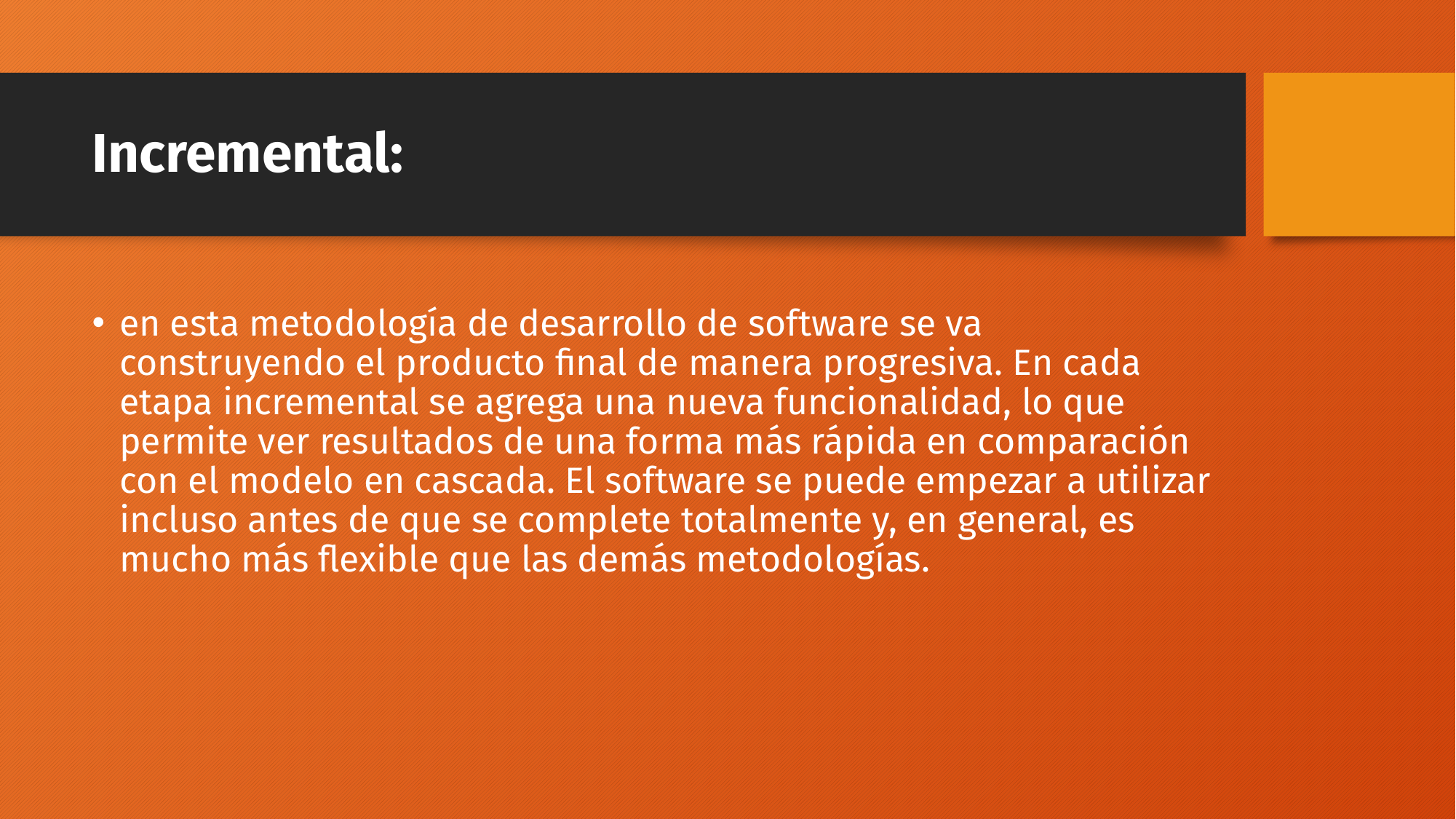

# Incremental:
en esta metodología de desarrollo de software se va construyendo el producto final de manera progresiva. En cada etapa incremental se agrega una nueva funcionalidad, lo que permite ver resultados de una forma más rápida en comparación con el modelo en cascada. El software se puede empezar a utilizar incluso antes de que se complete totalmente y, en general, es mucho más flexible que las demás metodologías.